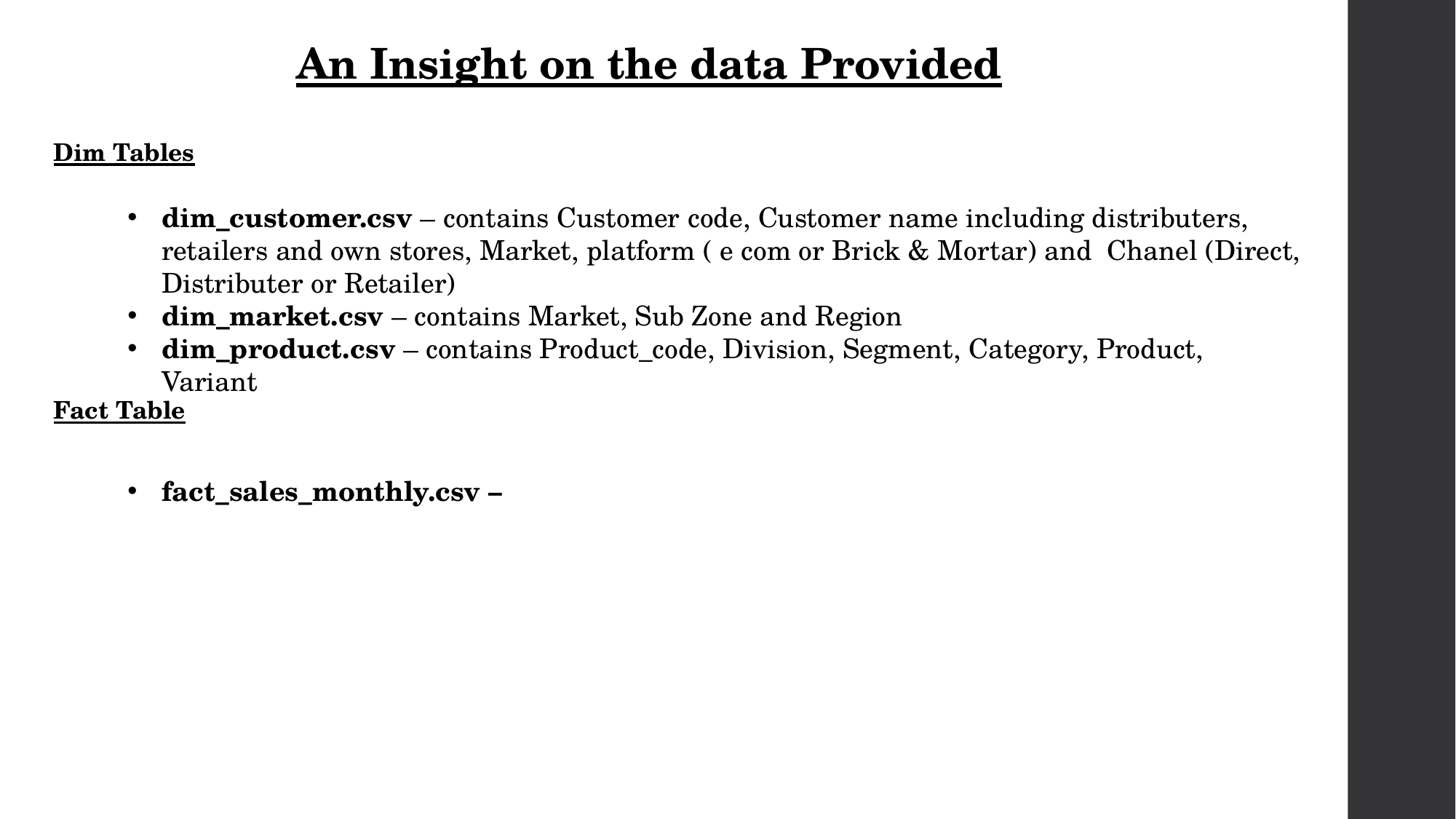

An Insight on the data Provided
Dim Tables
dim_customer.csv – contains Customer code, Customer name including distributers, retailers and own stores, Market, platform ( e com or Brick & Mortar) and  Chanel (Direct, Distributer or Retailer)
dim_market.csv – contains Market, Sub Zone and Region
dim_product.csv – contains Product_code, Division, Segment, Category, Product, Variant
Fact Table
fact_sales_monthly.csv –